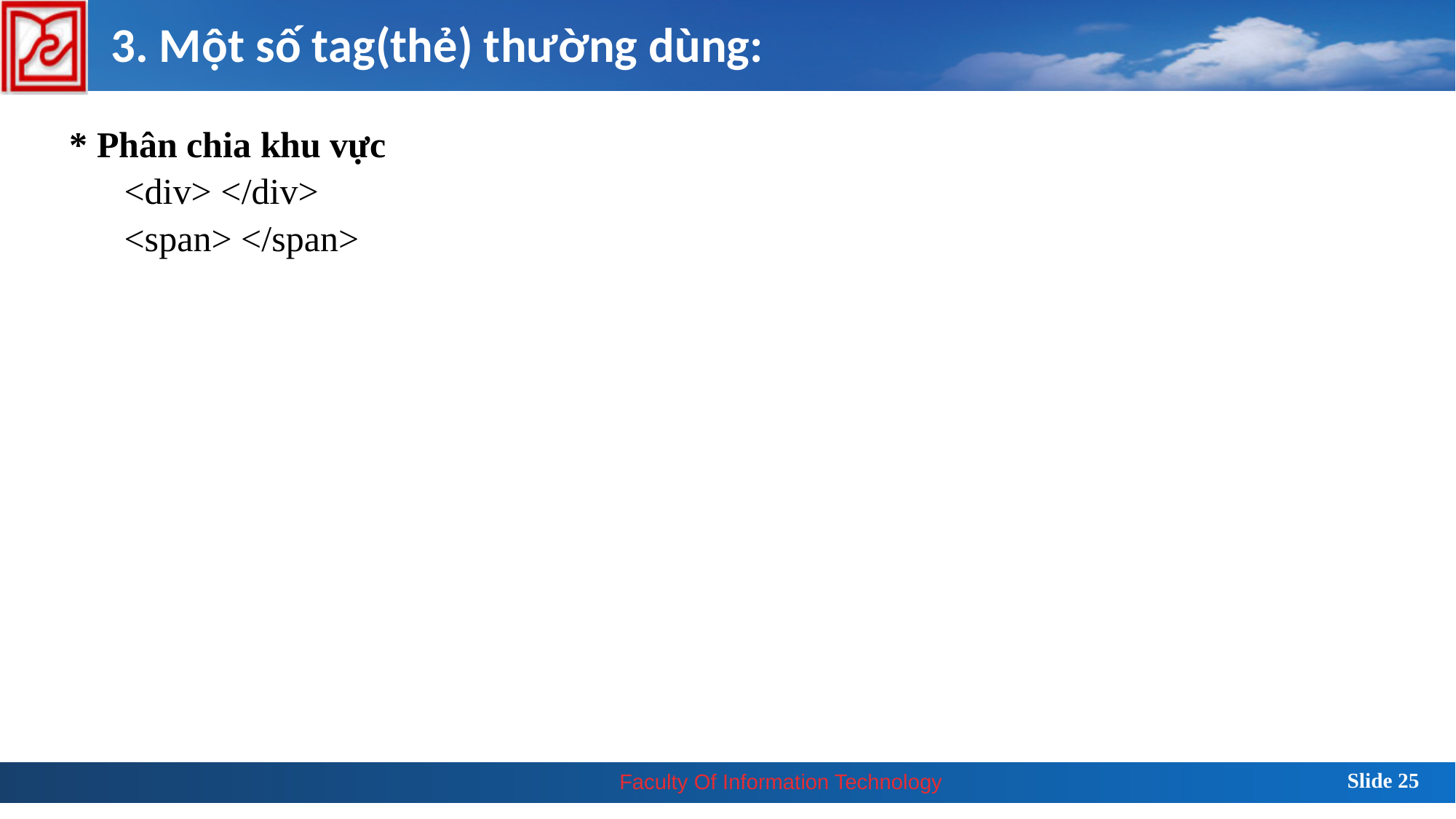

3. Một số tag(thẻ) thường dùng:
* Phân chia khu vực
<div> </div>
<span> </span>